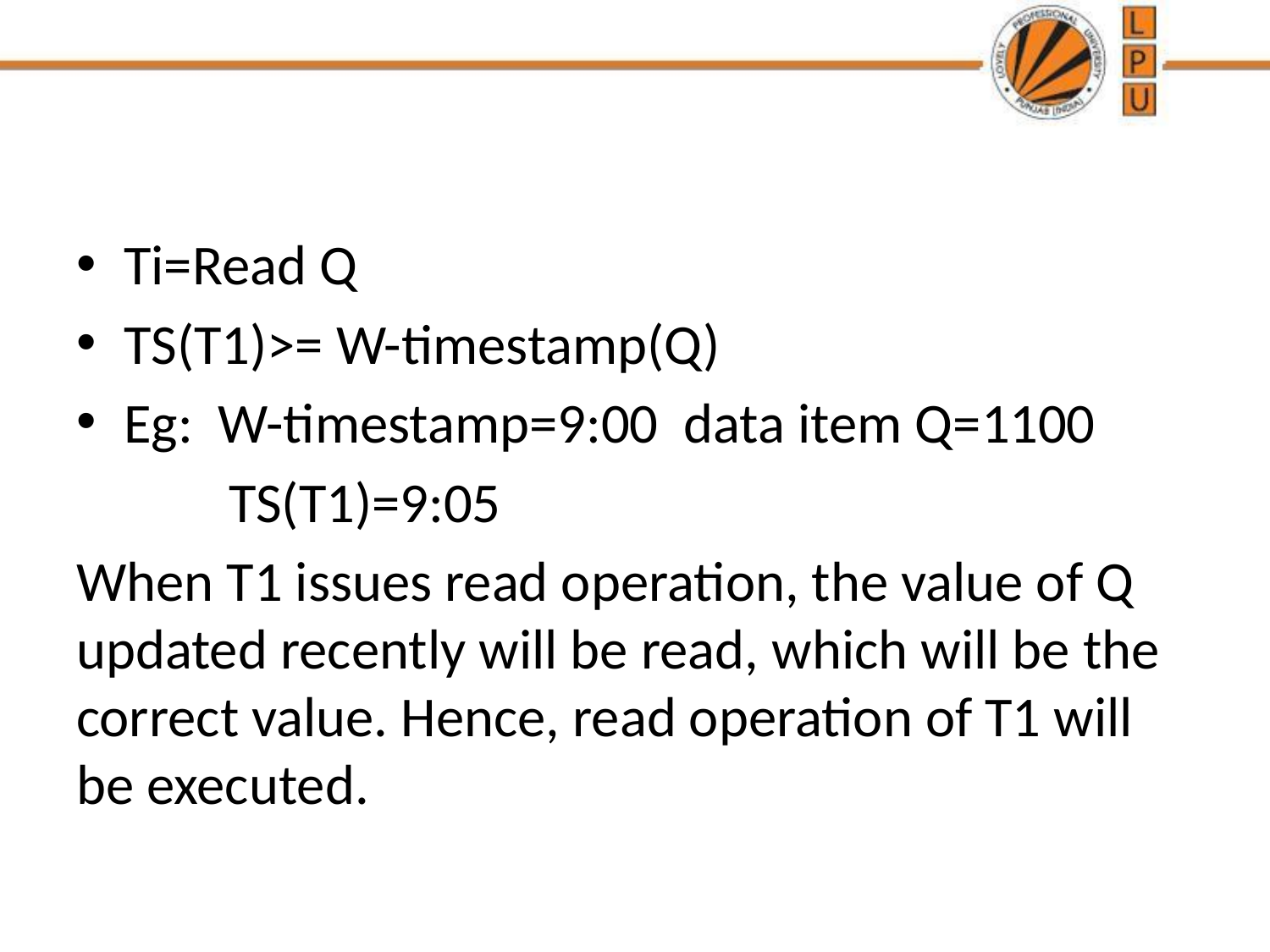

Ti=Read Q
TS(T1)>= W-timestamp(Q)
Eg:  W-timestamp=9:00  data item Q=1100
	  TS(T1)=9:05
When T1 issues read operation, the value of Q updated recently will be read, which will be the correct value. Hence, read operation of T1 will be executed.